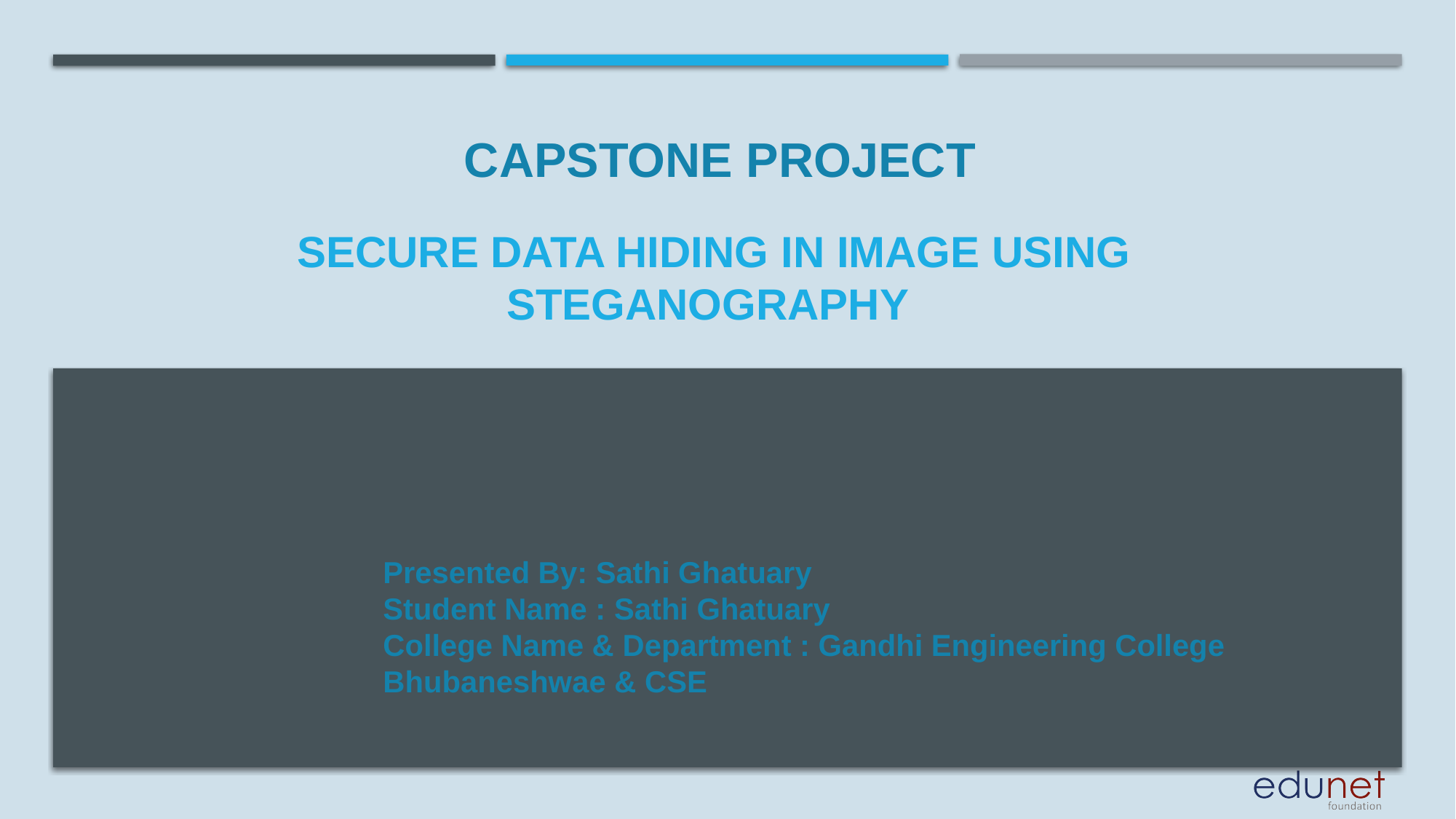

CAPSTONE PROJECT
# Secure Data Hiding in Image Using Steganography
Presented By: Sathi Ghatuary
Student Name : Sathi Ghatuary
College Name & Department : Gandhi Engineering College Bhubaneshwae & CSE